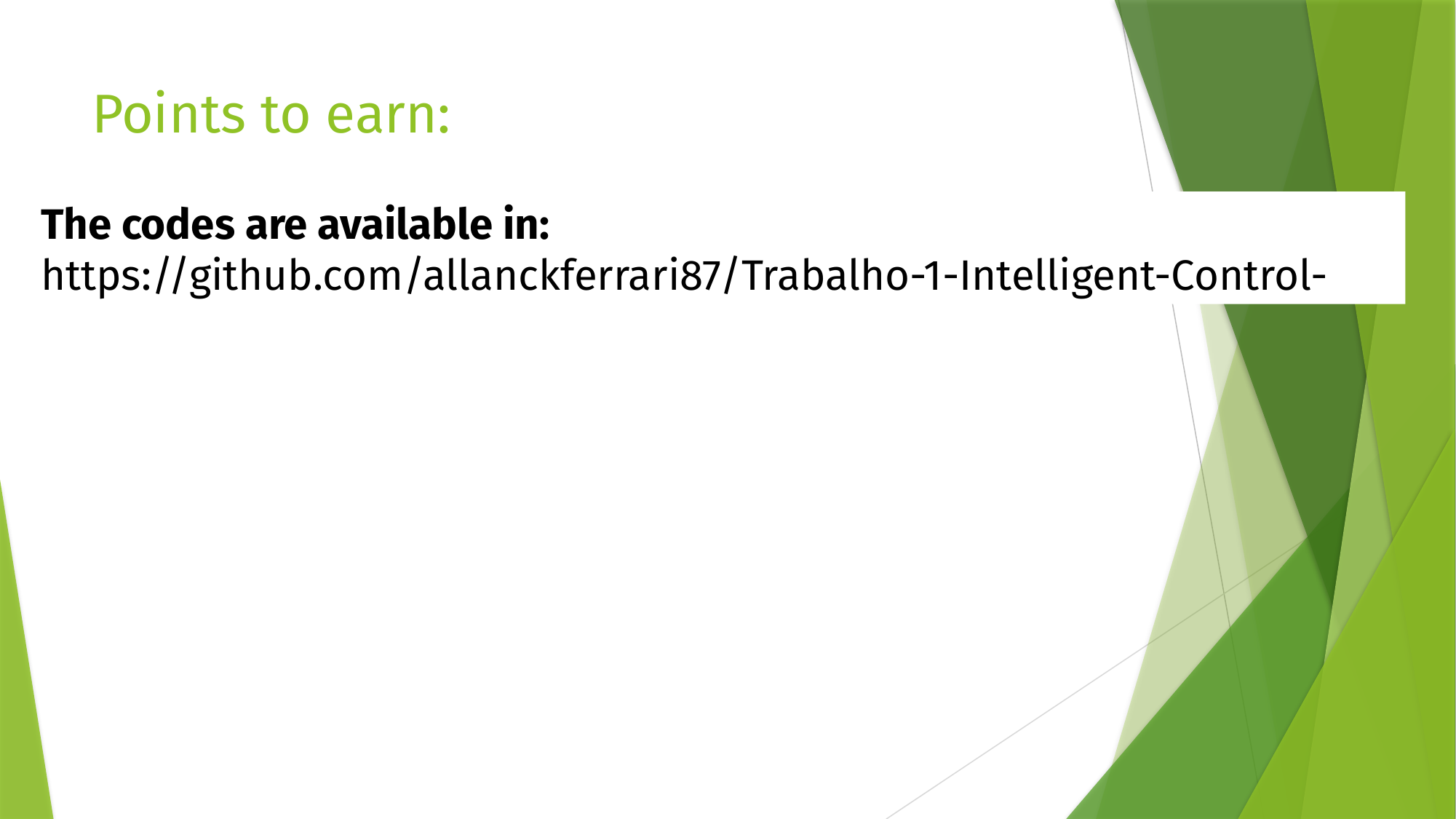

# Points to earn:
The codes are available in:
https://github.com/allanckferrari87/Trabalho-1-Intelligent-Control-